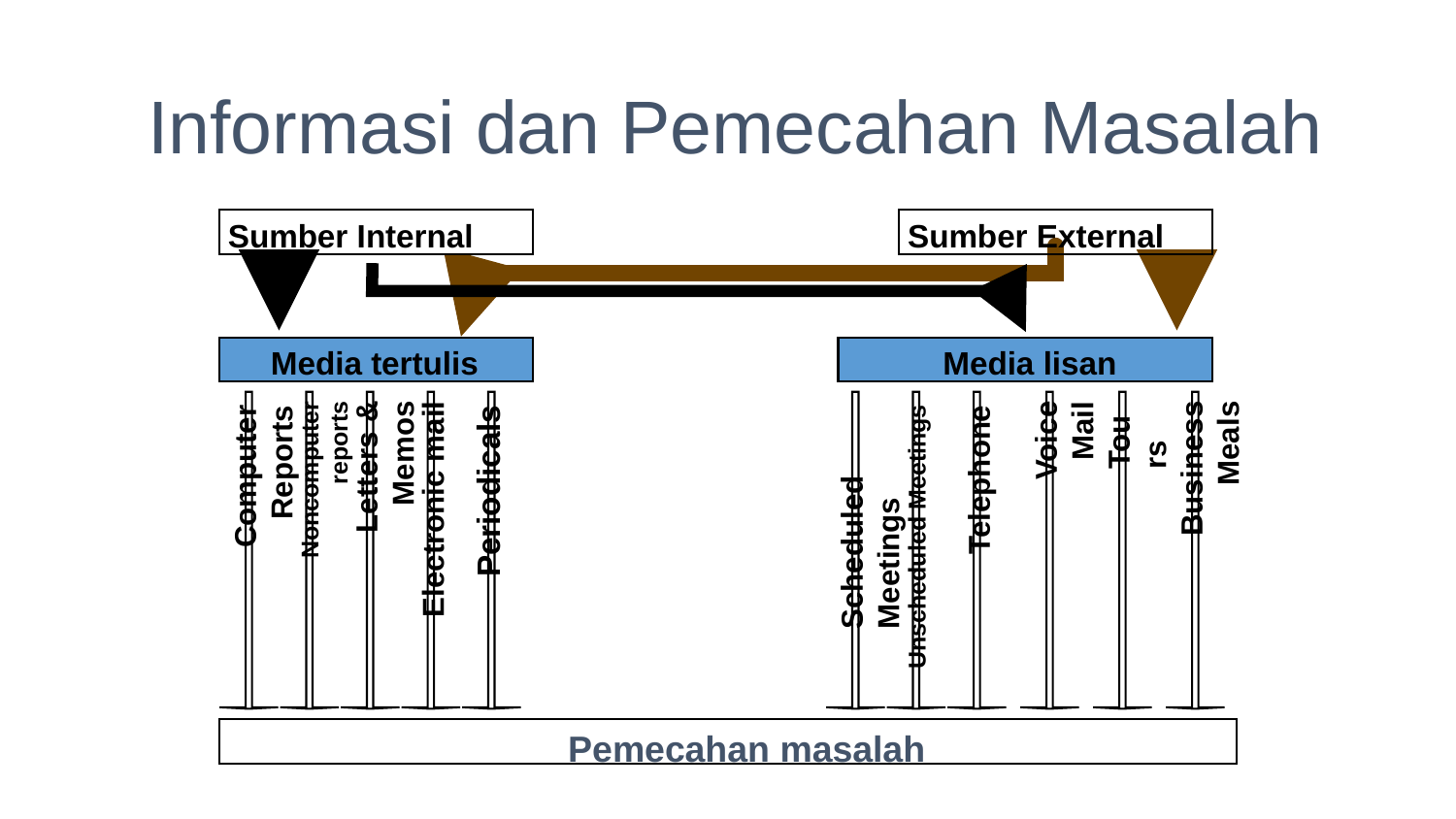

# Informasi dan Pemecahan Masalah
Sumber Internal
Sumber External

Media tertulis
Media lisan

Tours
Voice Mail
Business Meals
Periodicals
Telephone
Scheduled Meetings
Electronic mail
Letters & Memos
Noncomputer reports
Computer Reports
Unscheduled Meetings

Pemecahan masalah